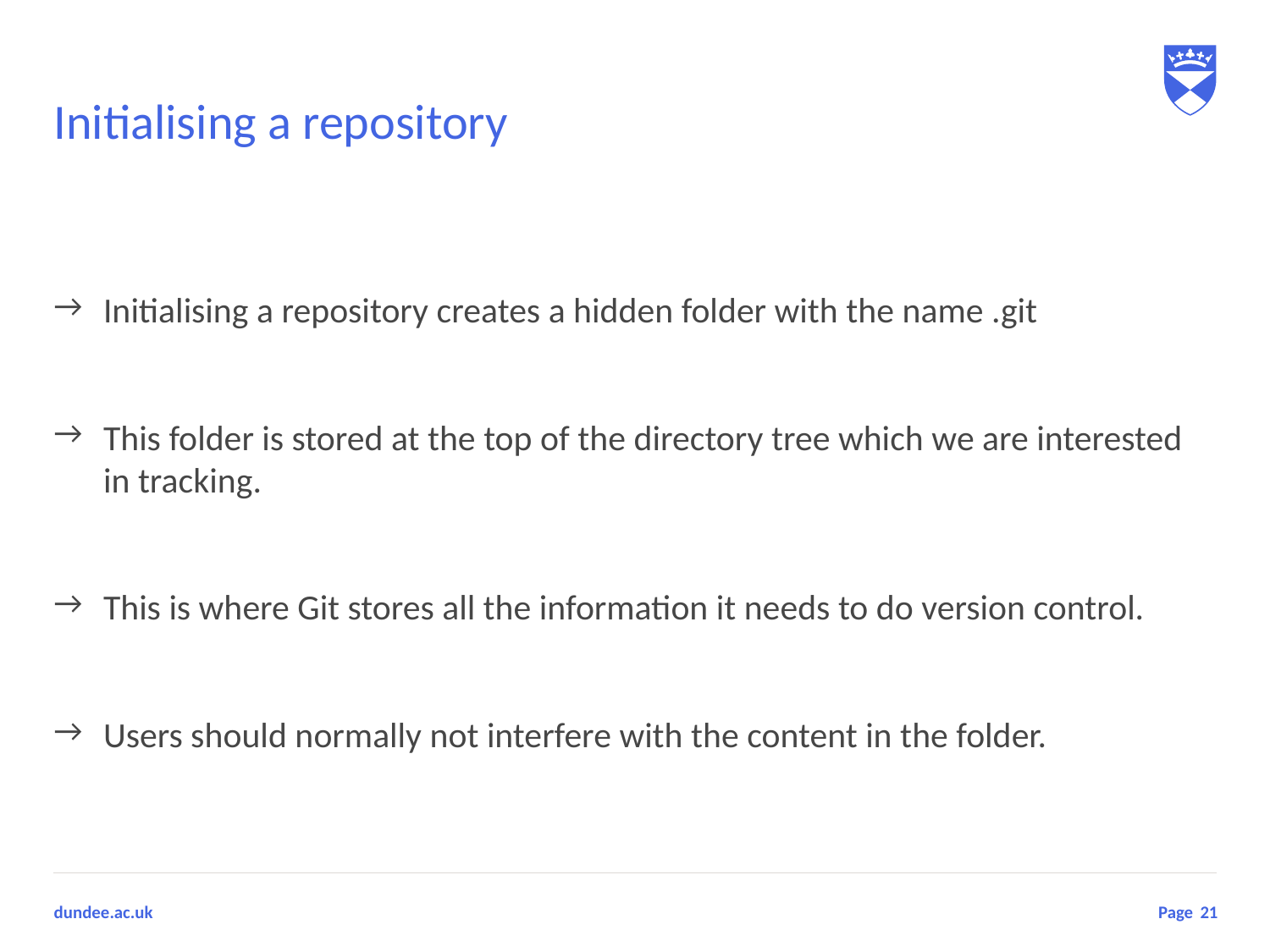

# Initialising a repository

Initialising a repository creates a hidden folder with the name .git

This folder is stored at the top of the directory tree which we are interested in tracking.

This is where Git stores all the information it needs to do version control.

Users should normally not interfere with the content in the folder.
21